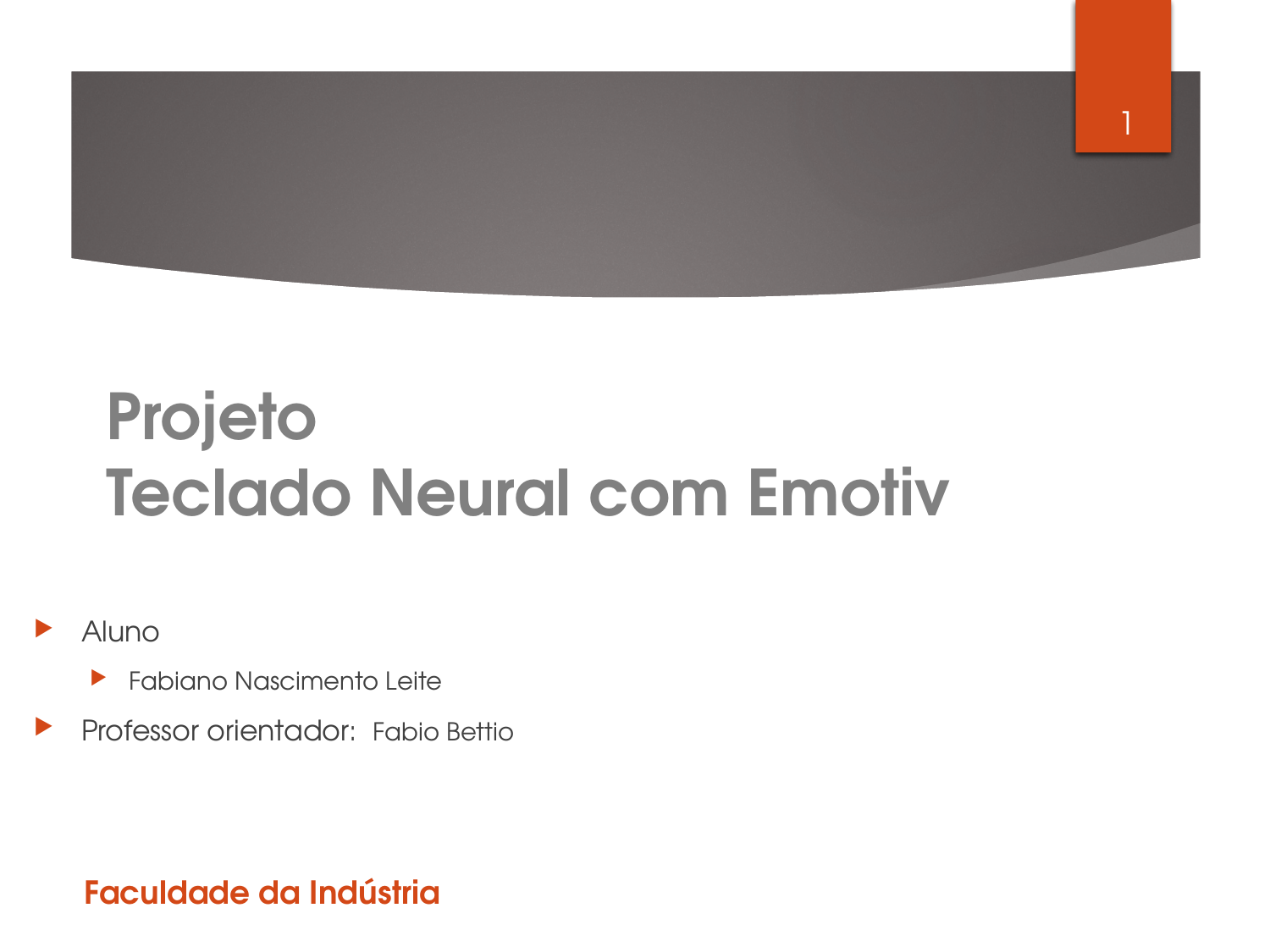

1
Projeto
Teclado Neural com Emotiv
Aluno
Fabiano Nascimento Leite
Professor orientador:  Fabio Bettio
Faculdade da Indústria